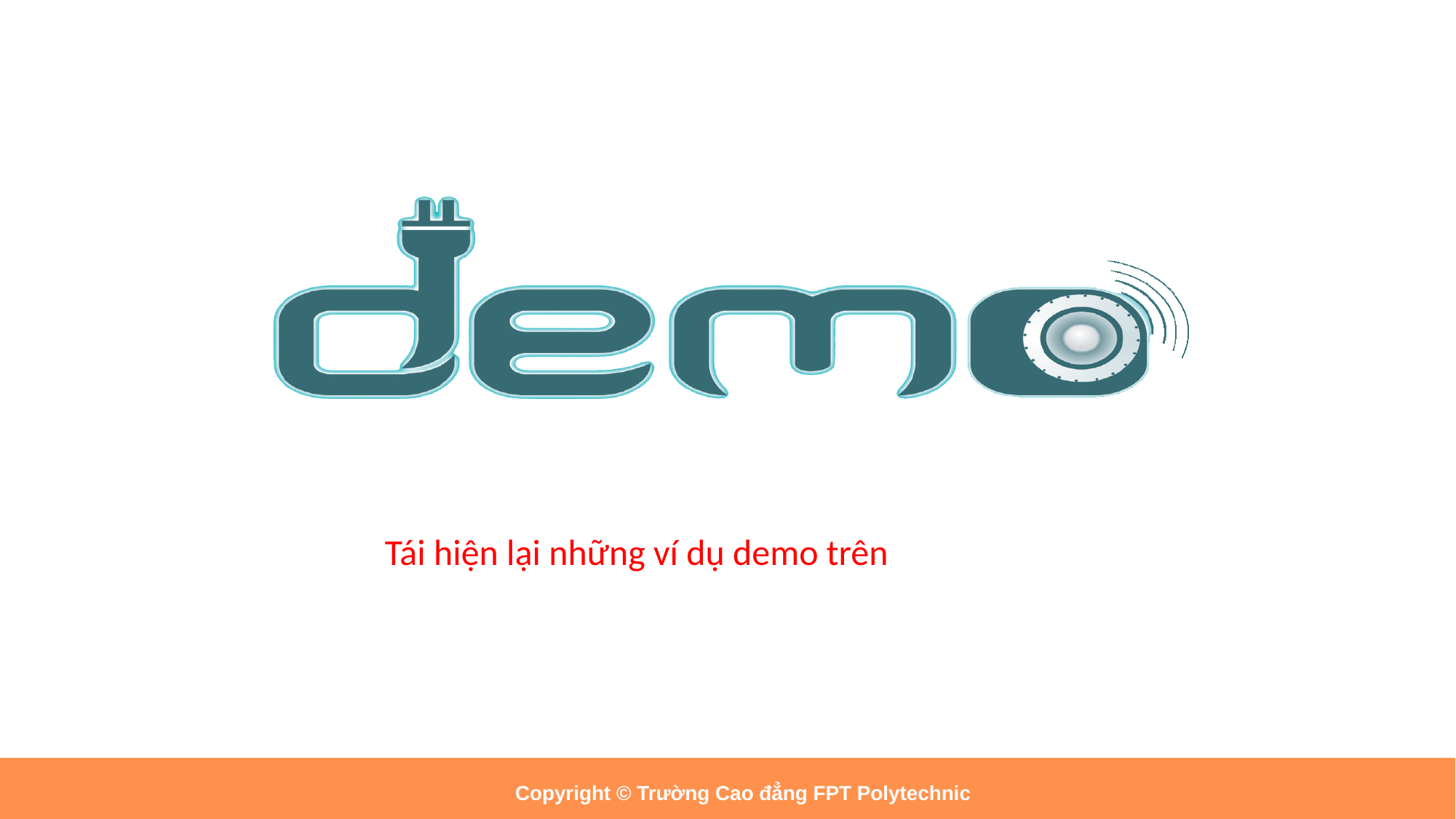

# Tái hiện lại những ví dụ demo trên

Copyright © Trường Cao đẳng FPT Polytechnic